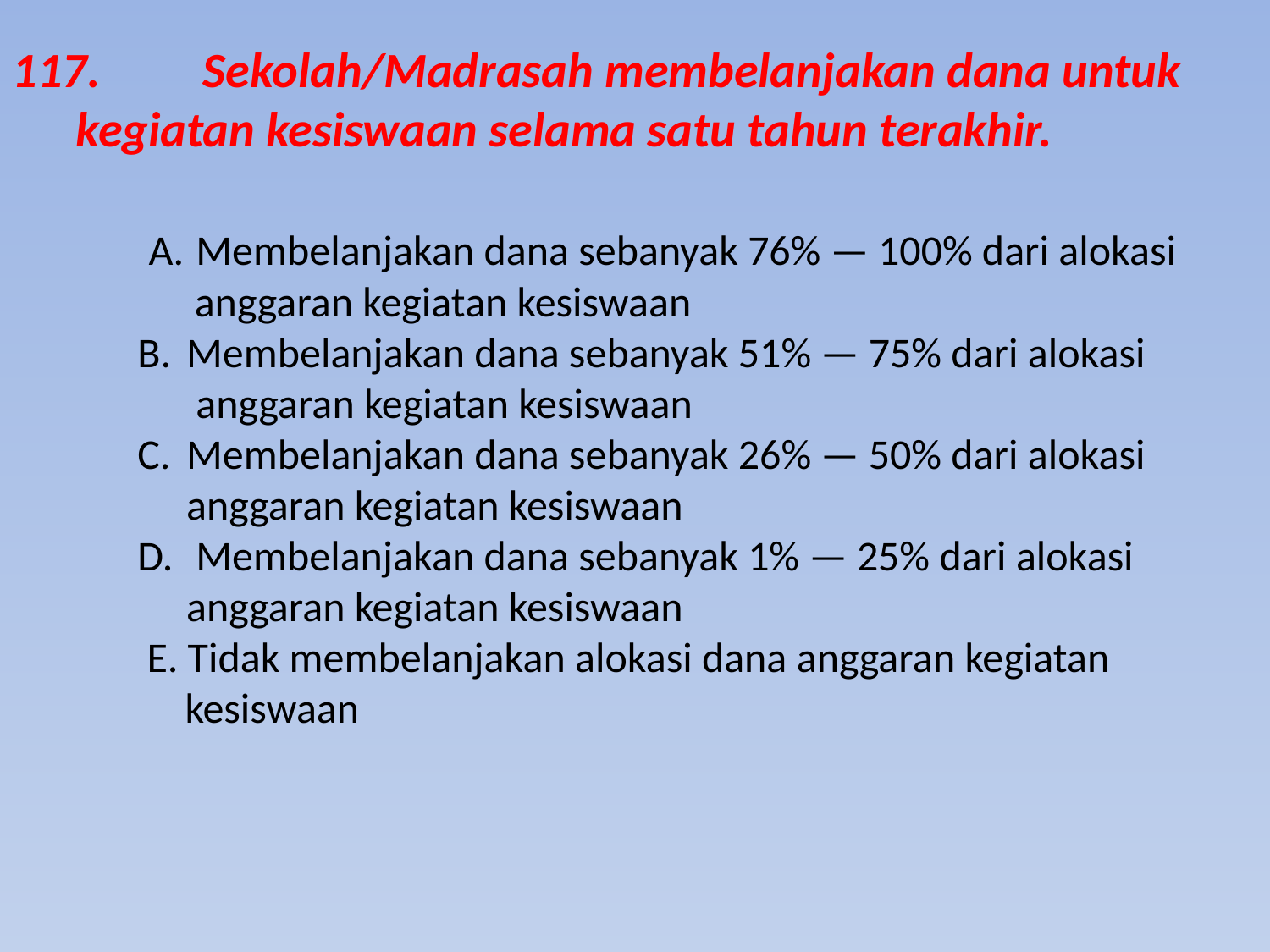

117.	Sekolah/Madrasah membelanjakan dana untuk 	kegiatan kesiswaan selama satu tahun terakhir.

 A.	 Membelanjakan dana sebanyak 76% — 100% dari alokasi
      anggaran kegiatan kesiswaan
B. 	Membelanjakan dana sebanyak 51% — 75% dari alokasi
    	 anggaran kegiatan kesiswaan
C. 	Membelanjakan dana sebanyak 26% — 50% dari alokasi
    	anggaran kegiatan kesiswaan
D.	 Membelanjakan dana sebanyak 1% — 25% dari alokasi
     	anggaran kegiatan kesiswaan
 E. Tidak membelanjakan alokasi dana anggaran kegiatan
     kesiswaan